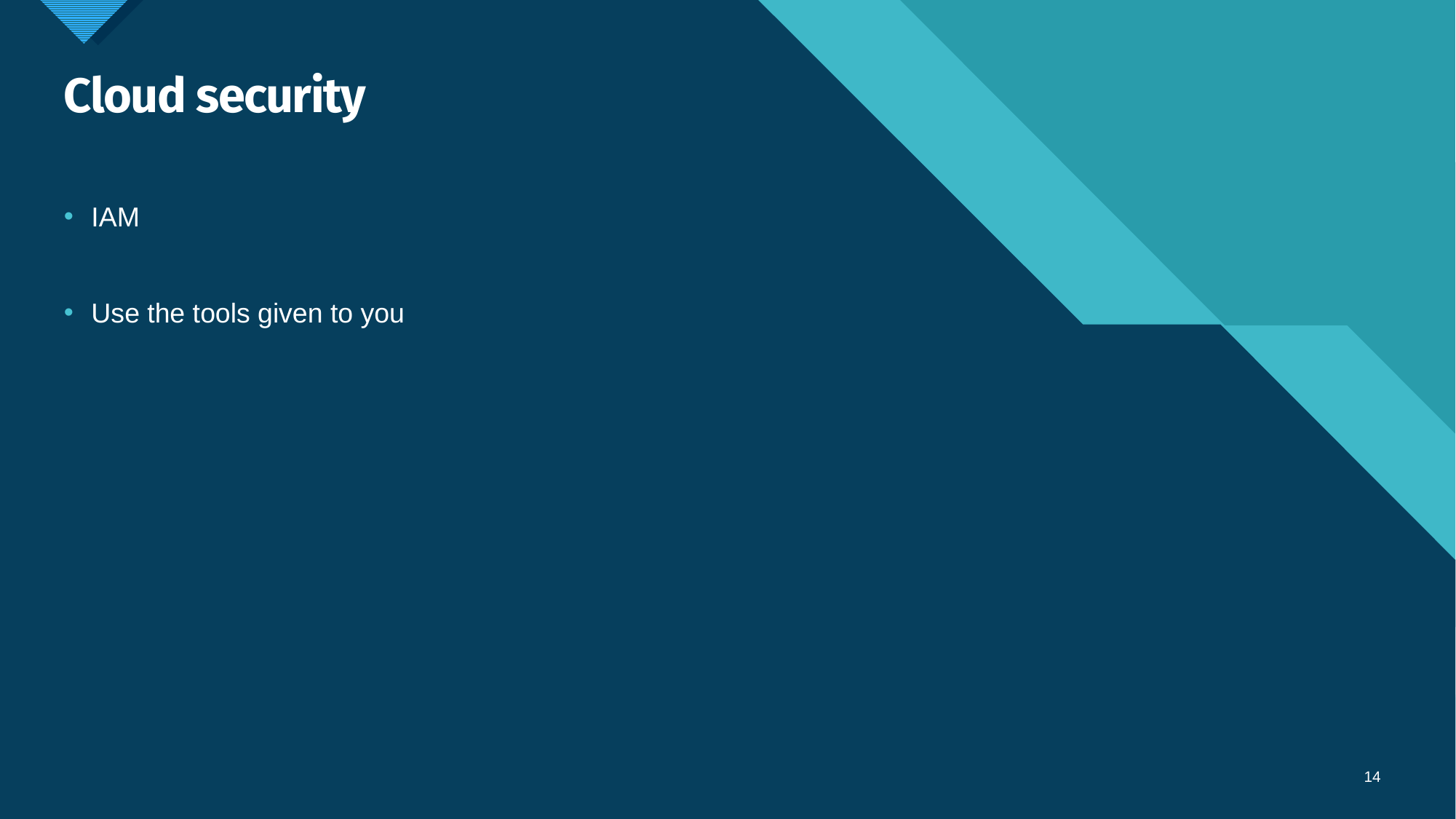

# Cloud security
IAM

Use the tools given to you

14